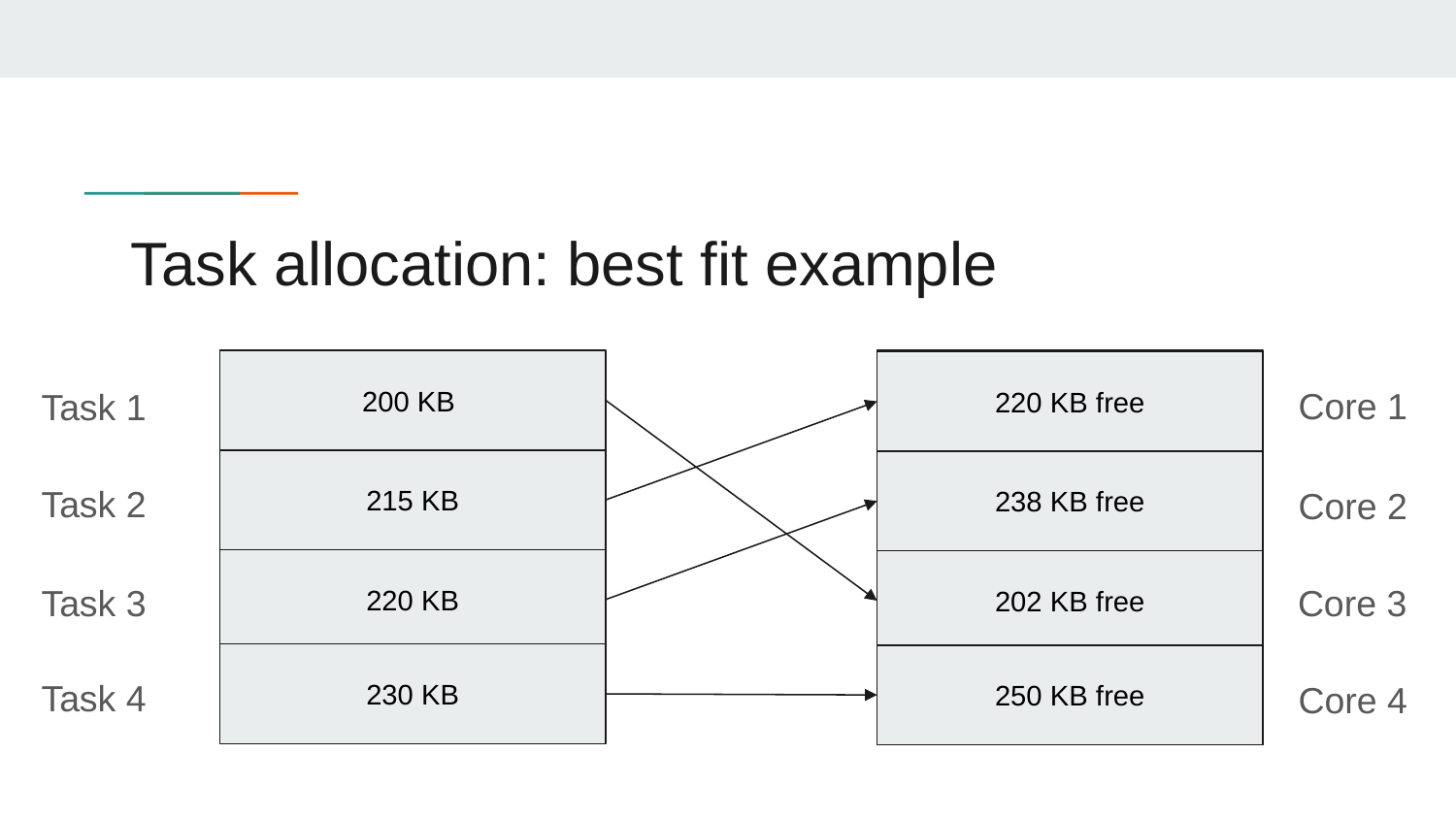

# Task allocation: best fit example
200 KB

220 KB free
Core 1
Task 1
215 KB
238 KB free
Task 2
Core 2
220 KB
202 KB free
Core 3
Task 3
230 KB
250 KB free
Task 4
Core 4